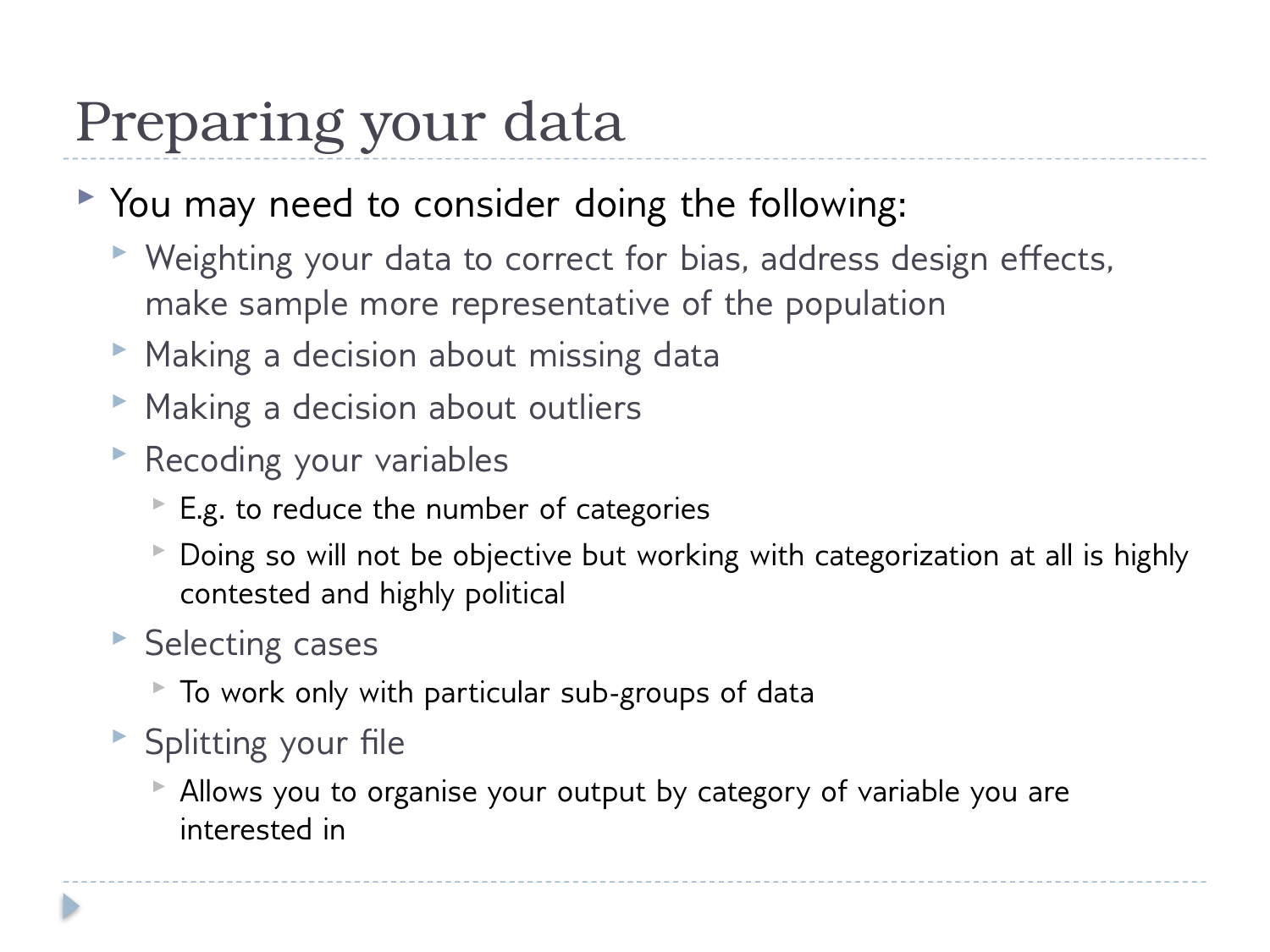

# Preparing your data
You may need to consider doing the following:
Weighting your data to correct for bias, address design effects, make sample more representative of the population
Making a decision about missing data
Making a decision about outliers
Recoding your variables
E.g. to reduce the number of categories
Doing so will not be objective but working with categorization at all is highly contested and highly political
Selecting cases
To work only with particular sub-groups of data
Splitting your file
Allows you to organise your output by category of variable you are interested in